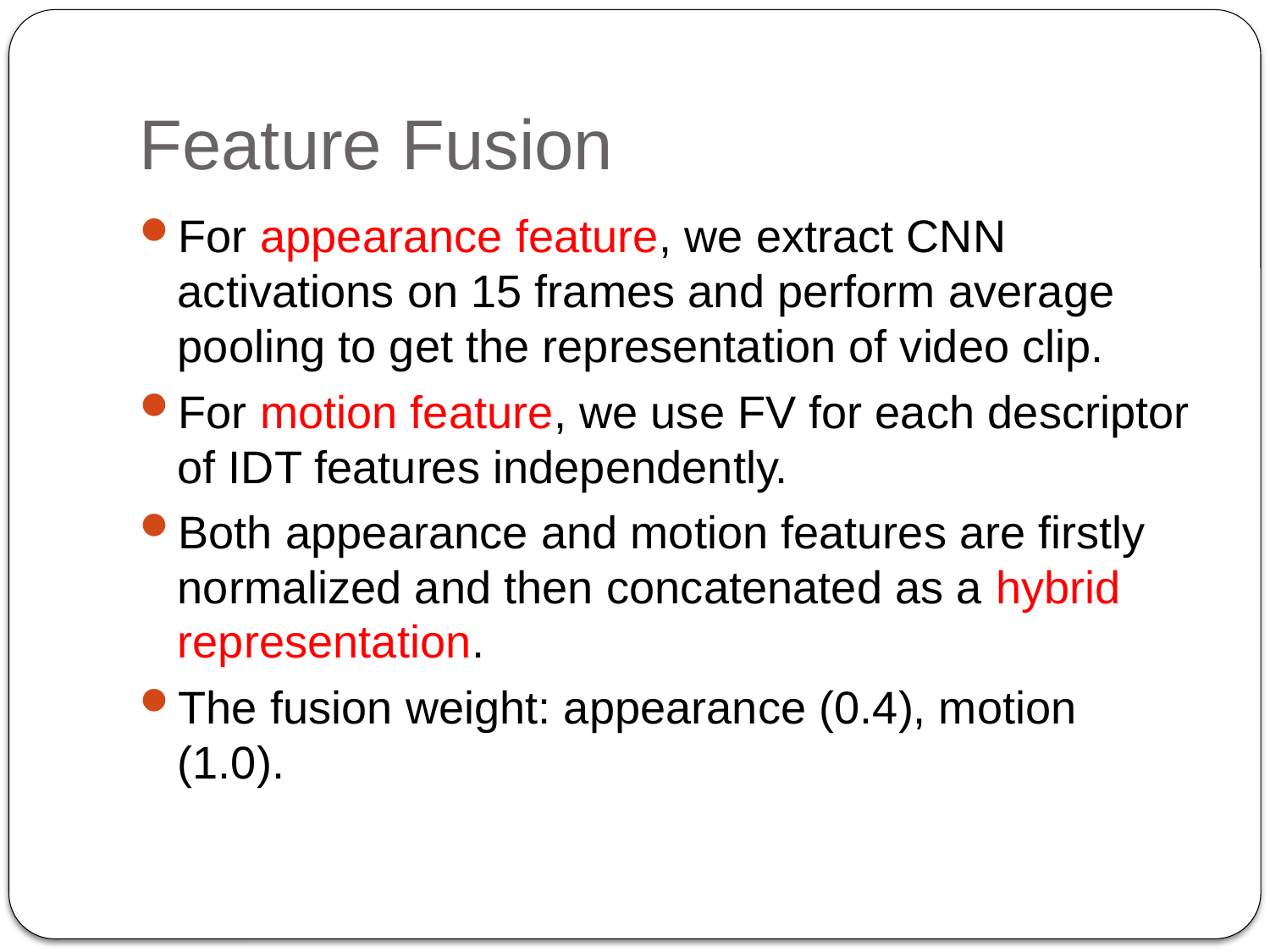

# Feature Fusion
For appearance feature, we extract CNN activations on 15 frames and perform average pooling to get the representation of video clip.
For motion feature, we use FV for each descriptor of IDT features independently.
Both appearance and motion features are firstly normalized and then concatenated as a hybrid representation.
The fusion weight: appearance (0.4), motion (1.0).